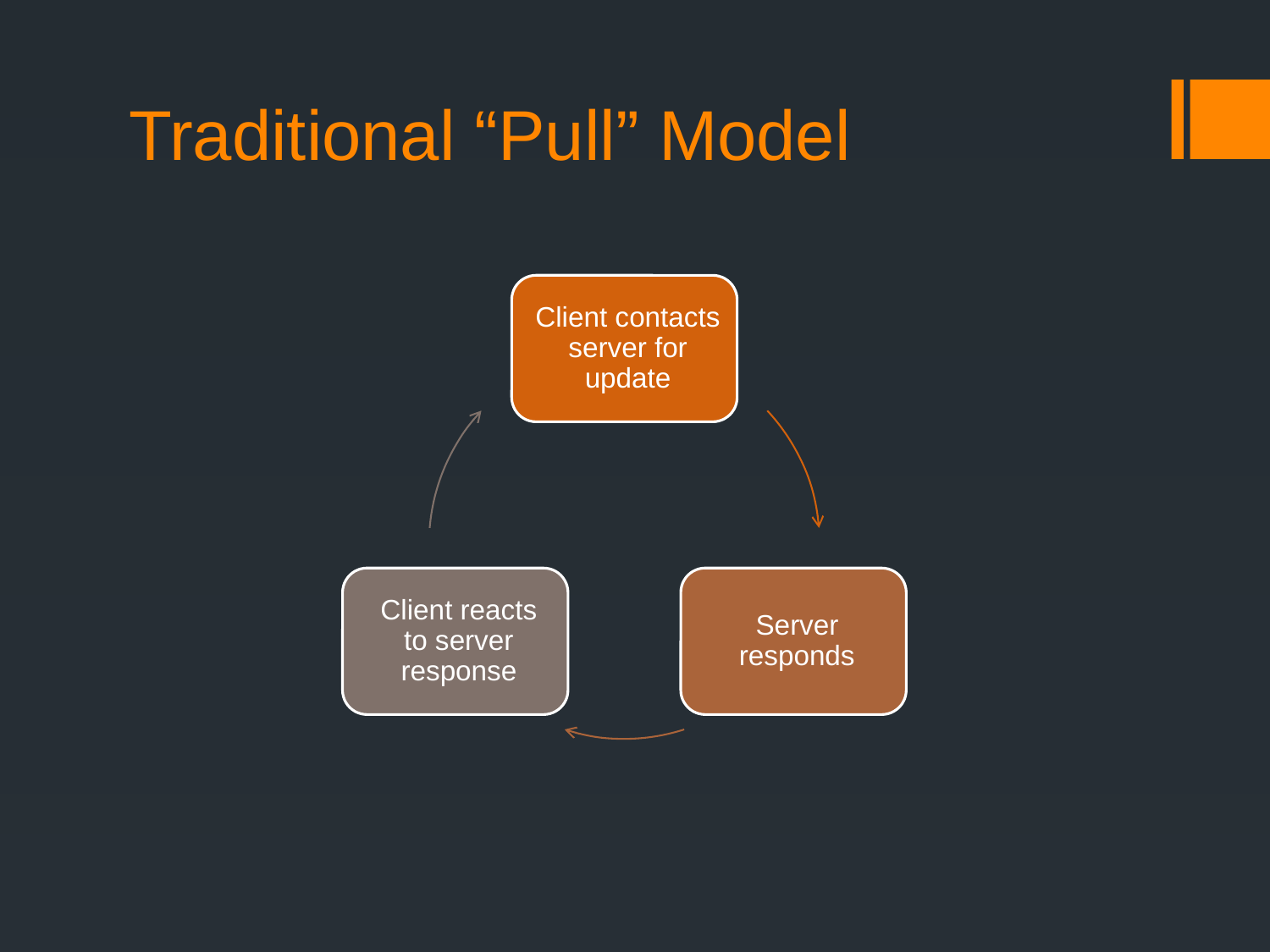

# Traditional “Pull” Model
Client contacts server for update
Server responds
Client reacts to server response